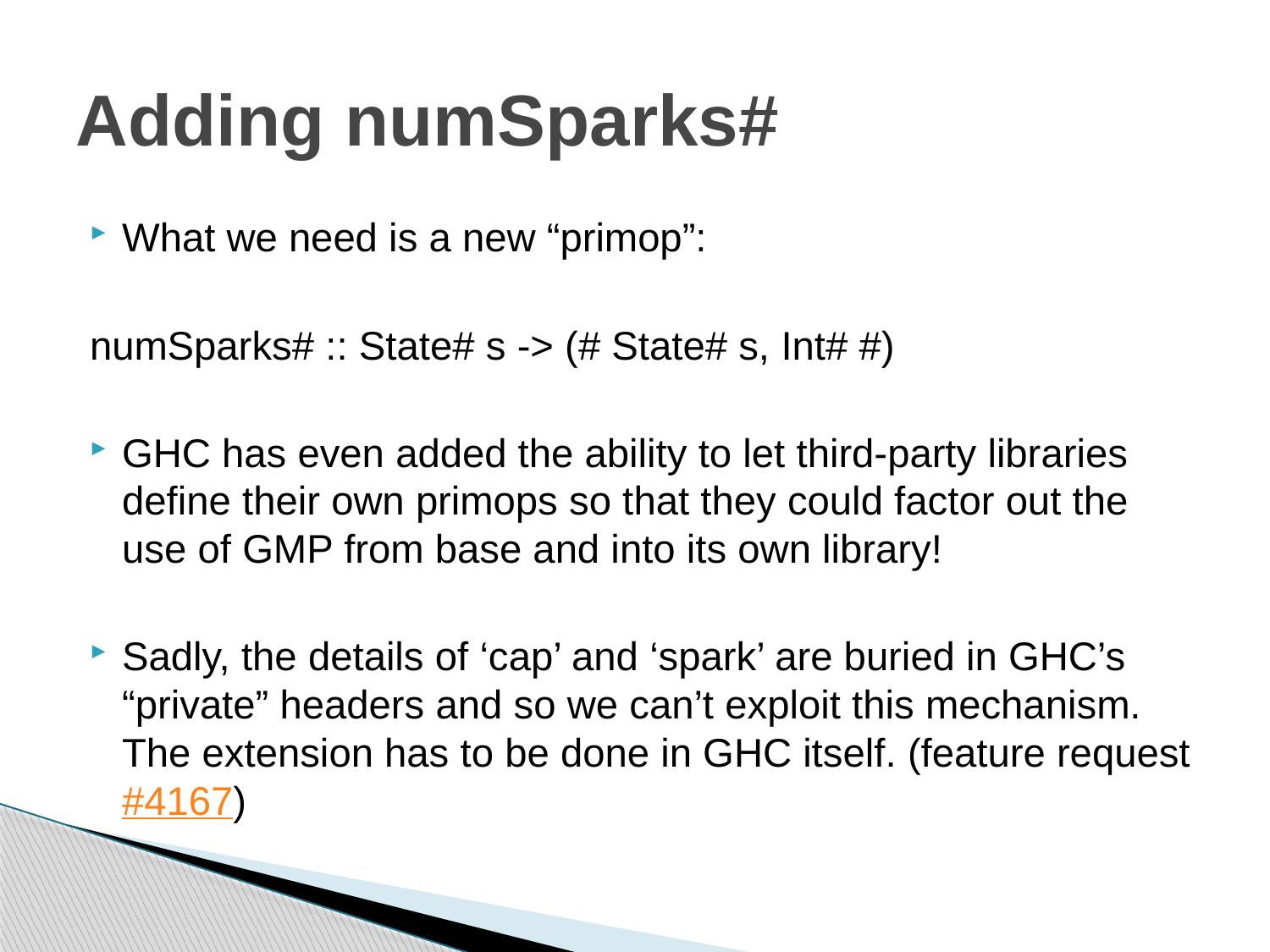

# Adding numSparks#
What we need is a new “primop”:

numSparks# :: State# s -> (# State# s, Int# #)

GHC has even added the ability to let third-party libraries define their own primops so that they could factor out the use of GMP from base and into its own library!

Sadly, the details of ‘cap’ and ‘spark’ are buried in GHC’s “private” headers and so we can’t exploit this mechanism. The extension has to be done in GHC itself. (feature request #4167)